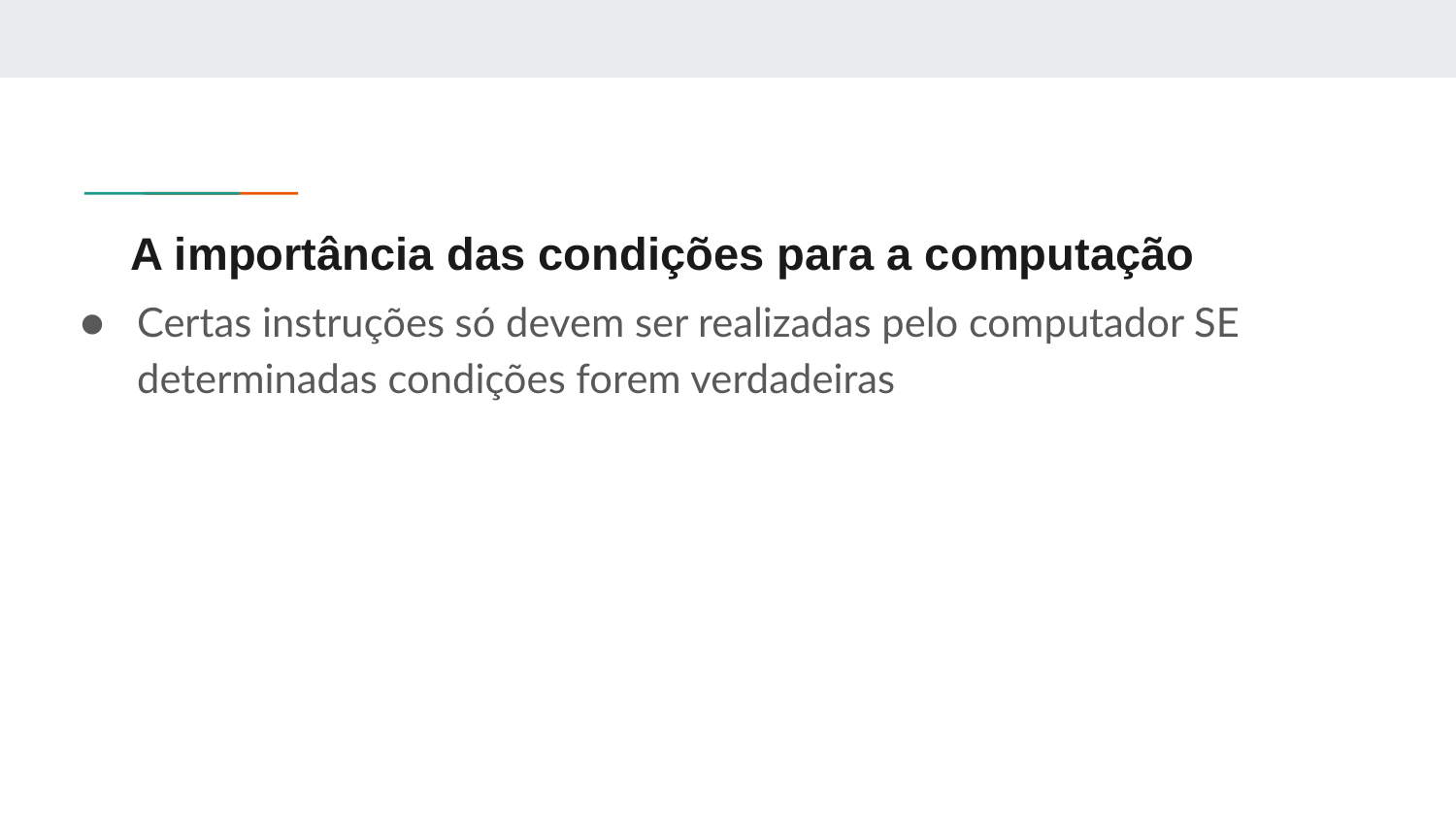

# A importância das condições para a computação
Certas instruções só devem ser realizadas pelo computador SE determinadas condições forem verdadeiras